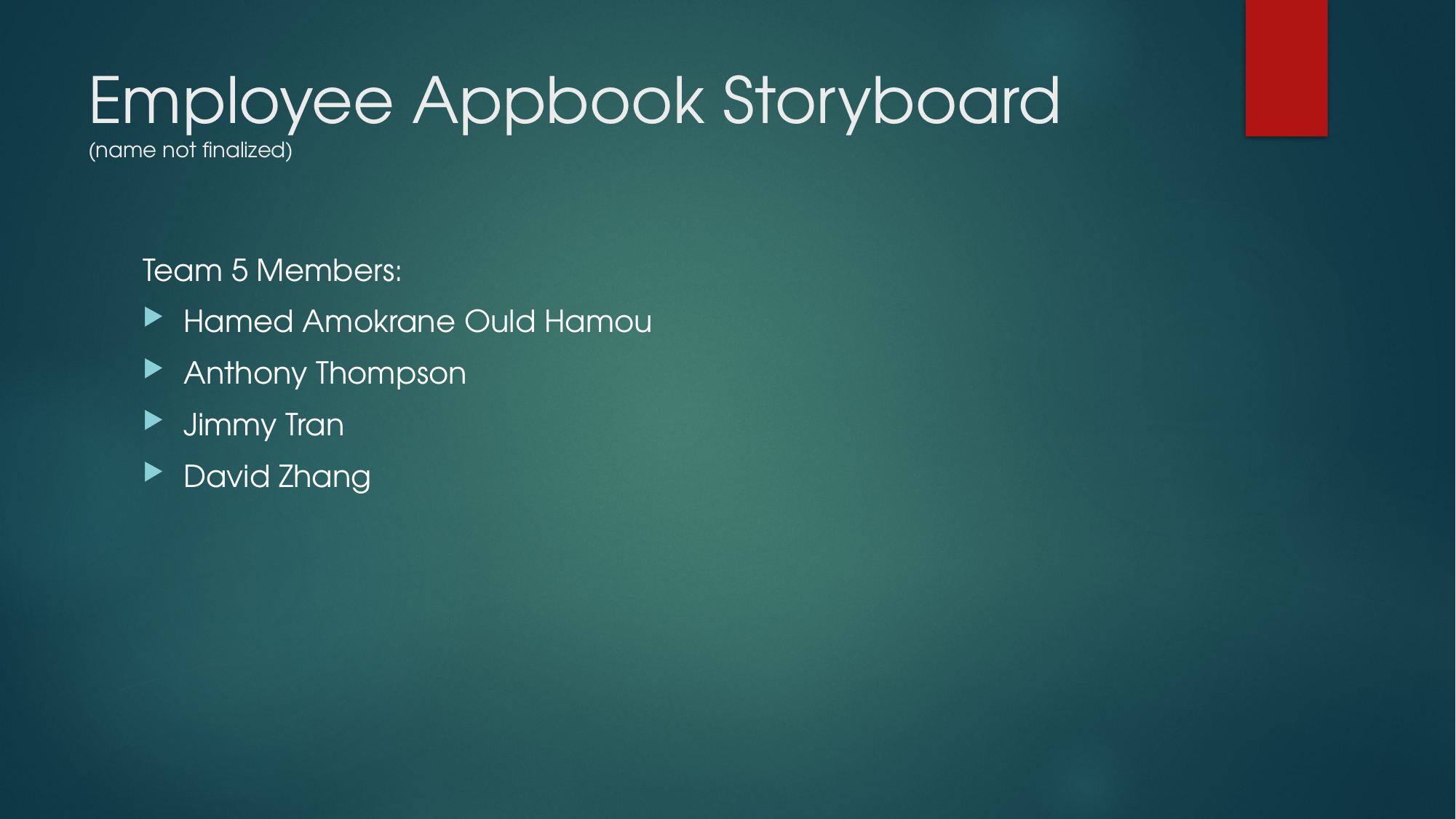

# Employee Appbook Storyboard (name not finalized)
Team 5 Members:
Hamed Amokrane Ould Hamou
Anthony Thompson
Jimmy Tran
David Zhang